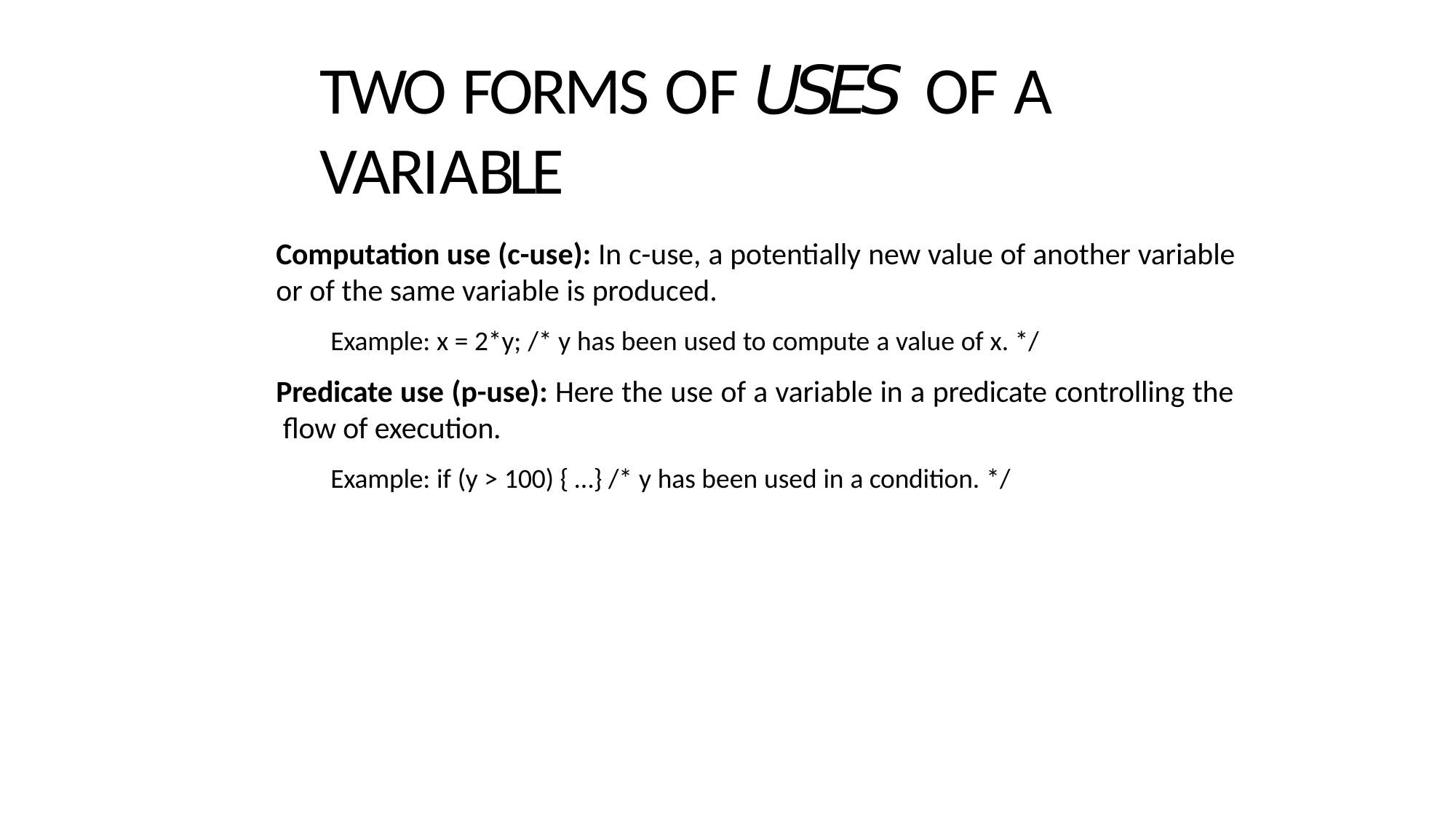

# TWO FORMS OF USES OF A VARIABLE
Computation use (c-use): In c-use, a potentially new value of another variable
or of the same variable is produced.
Example: x = 2*y; /* y has been used to compute a value of x. */
Predicate use (p-use): Here the use of a variable in a predicate controlling the  flow of execution.
Example: if (y > 100) { …} /* y has been used in a condition. */
4